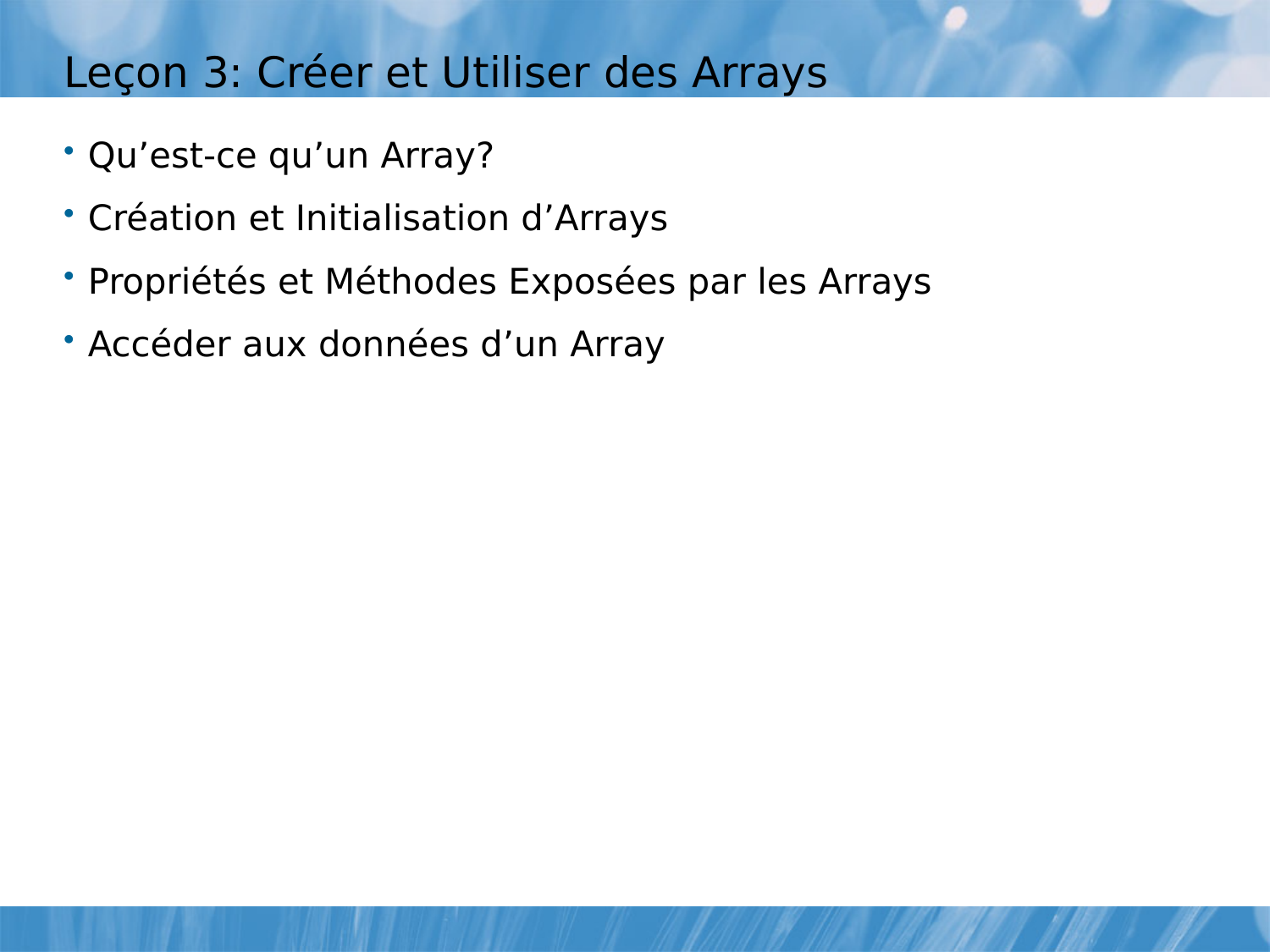

# Leçon 3: Créer et Utiliser des Arrays
Qu’est-ce qu’un Array?
Création et Initialisation d’Arrays
Propriétés et Méthodes Exposées par les Arrays
Accéder aux données d’un Array